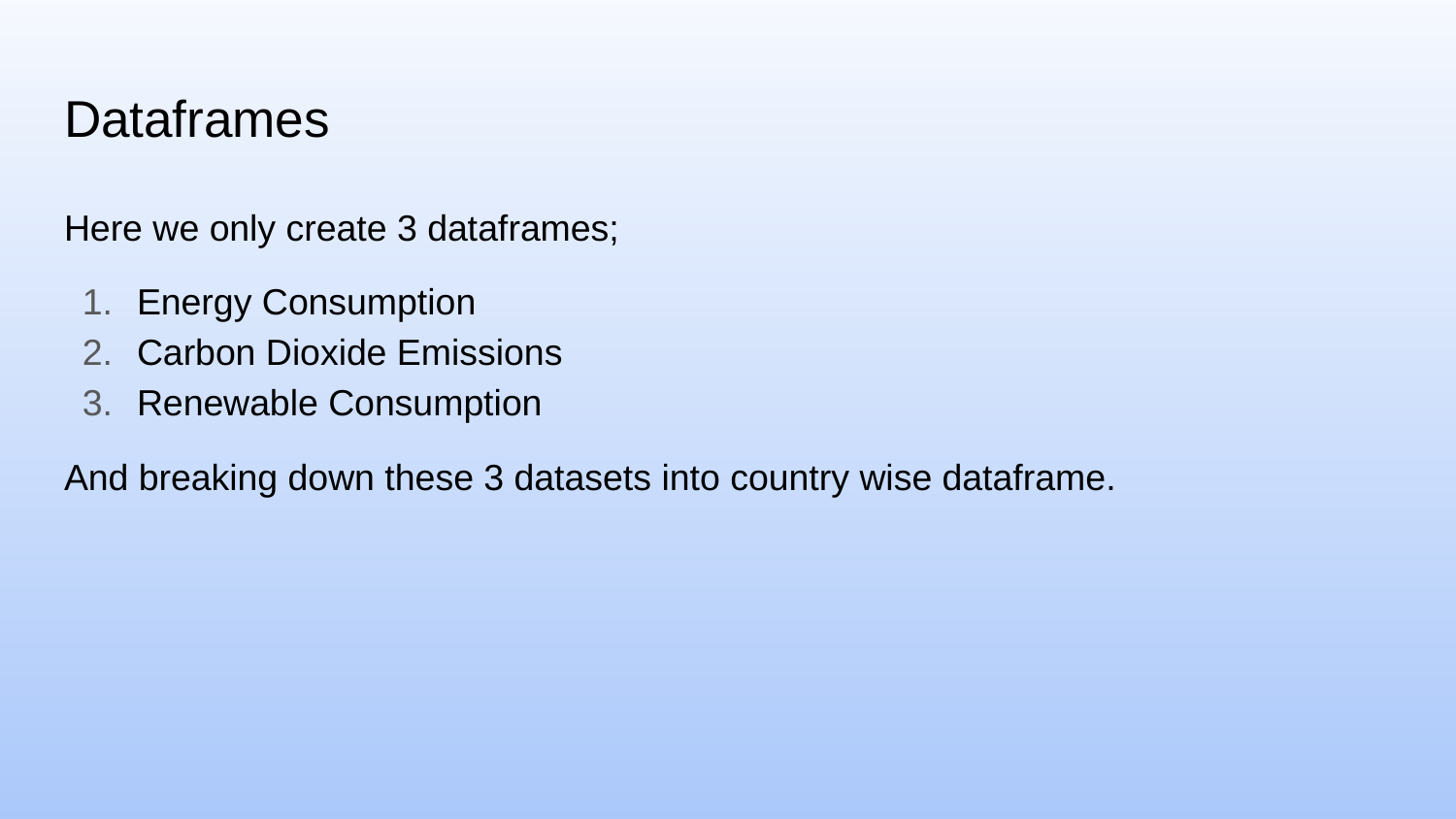

# Dataframes
Here we only create 3 dataframes;
Energy Consumption
Carbon Dioxide Emissions
Renewable Consumption
And breaking down these 3 datasets into country wise dataframe.